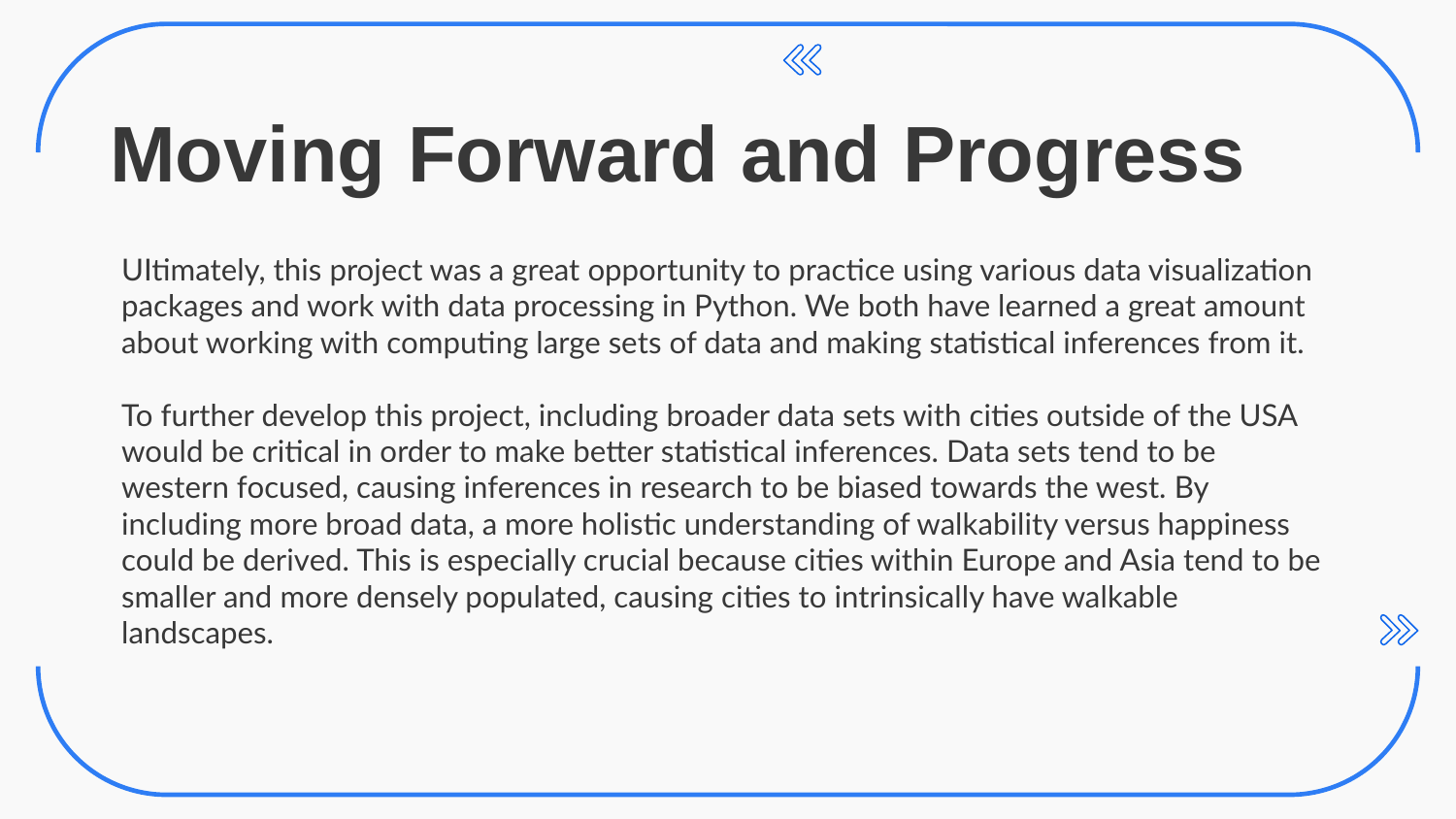

# Moving Forward and Progress
UItimately, this project was a great opportunity to practice using various data visualization packages and work with data processing in Python. We both have learned a great amount about working with computing large sets of data and making statistical inferences from it.

To further develop this project, including broader data sets with cities outside of the USA would be critical in order to make better statistical inferences. Data sets tend to be western focused, causing inferences in research to be biased towards the west. By including more broad data, a more holistic understanding of walkability versus happiness could be derived. This is especially crucial because cities within Europe and Asia tend to be smaller and more densely populated, causing cities to intrinsically have walkable landscapes.